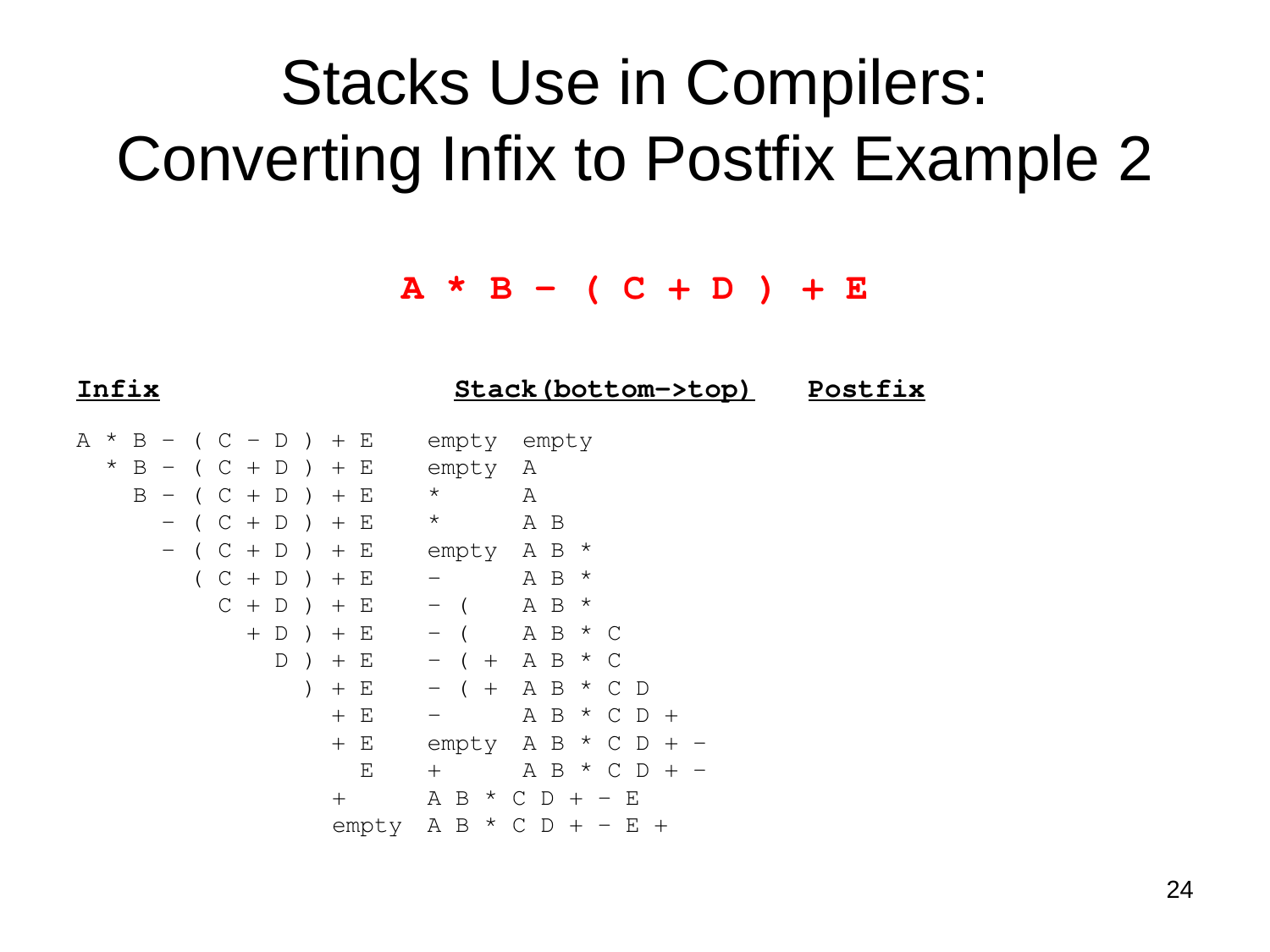

# Stacks Use in Compilers: Converting Infix to Postfix Example 2
A * B - ( C + D ) + E

Infix	             Stack(bottom->top)	Postfix

A * B - ( C - D ) + E		empty		empty
  * B - ( C + D ) + E		empty		A
    B - ( C + D ) + E		*		A
      - ( C + D ) + E		*		A B
      - ( C + D ) + E		empty		A B *
        ( C + D ) + E		-		A B *
          C + D ) + E		- (		A B *
            + D ) + E		- (		A B * C
              D ) + E		- ( +		A B * C
                ) + E		- ( +		A B * C D
                  + E		-		A B * C D +
                  + E		empty		A B * C D + -
                    E		+		A B * C D + -
                 		+		A B * C D + - E
                 		empty		A B * C D + - E +
24